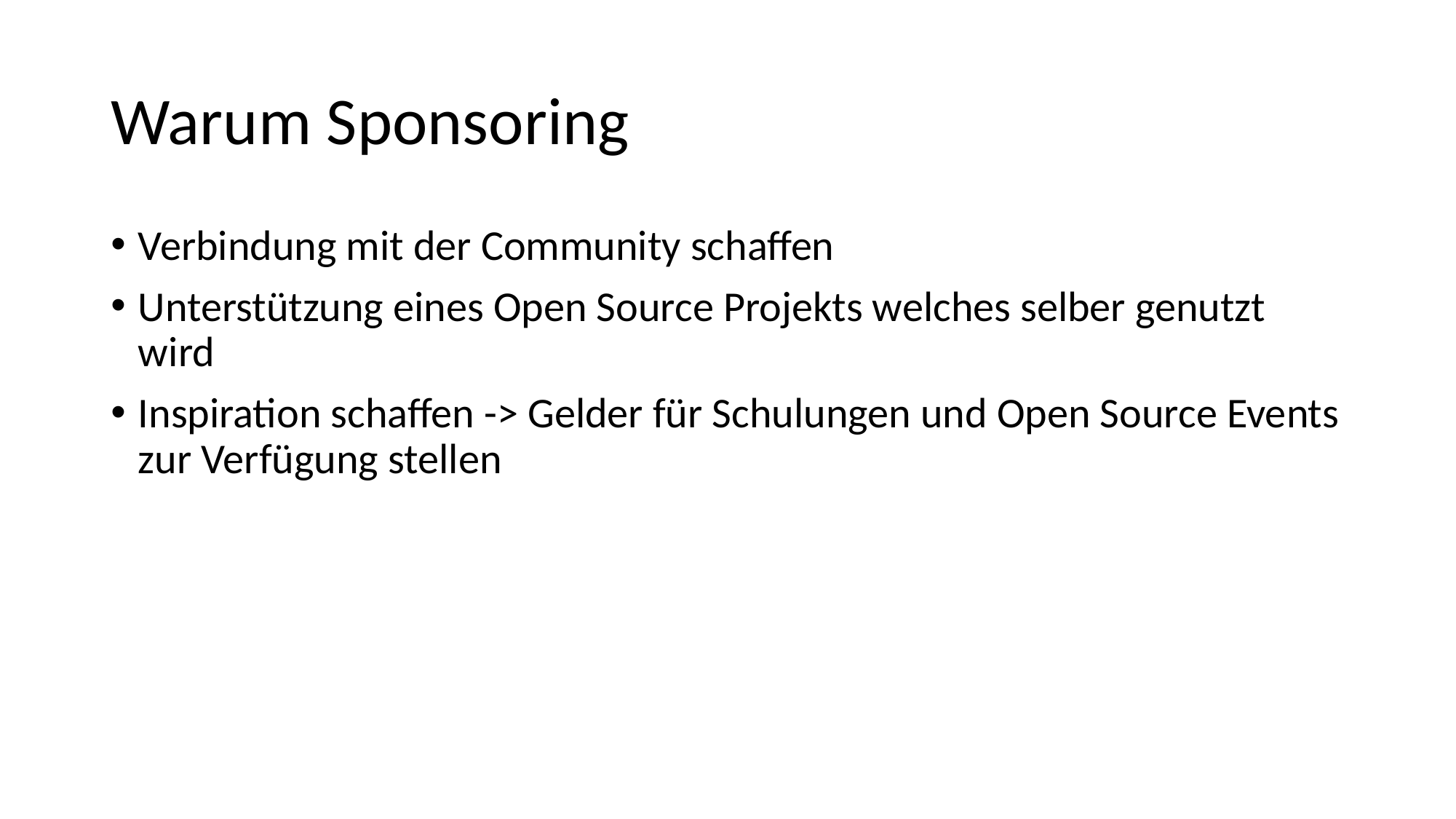

# Warum Sponsoring
Verbindung mit der Community schaffen
Unterstützung eines Open Source Projekts welches selber genutzt wird
Inspiration schaffen -> Gelder für Schulungen und Open Source Events zur Verfügung stellen